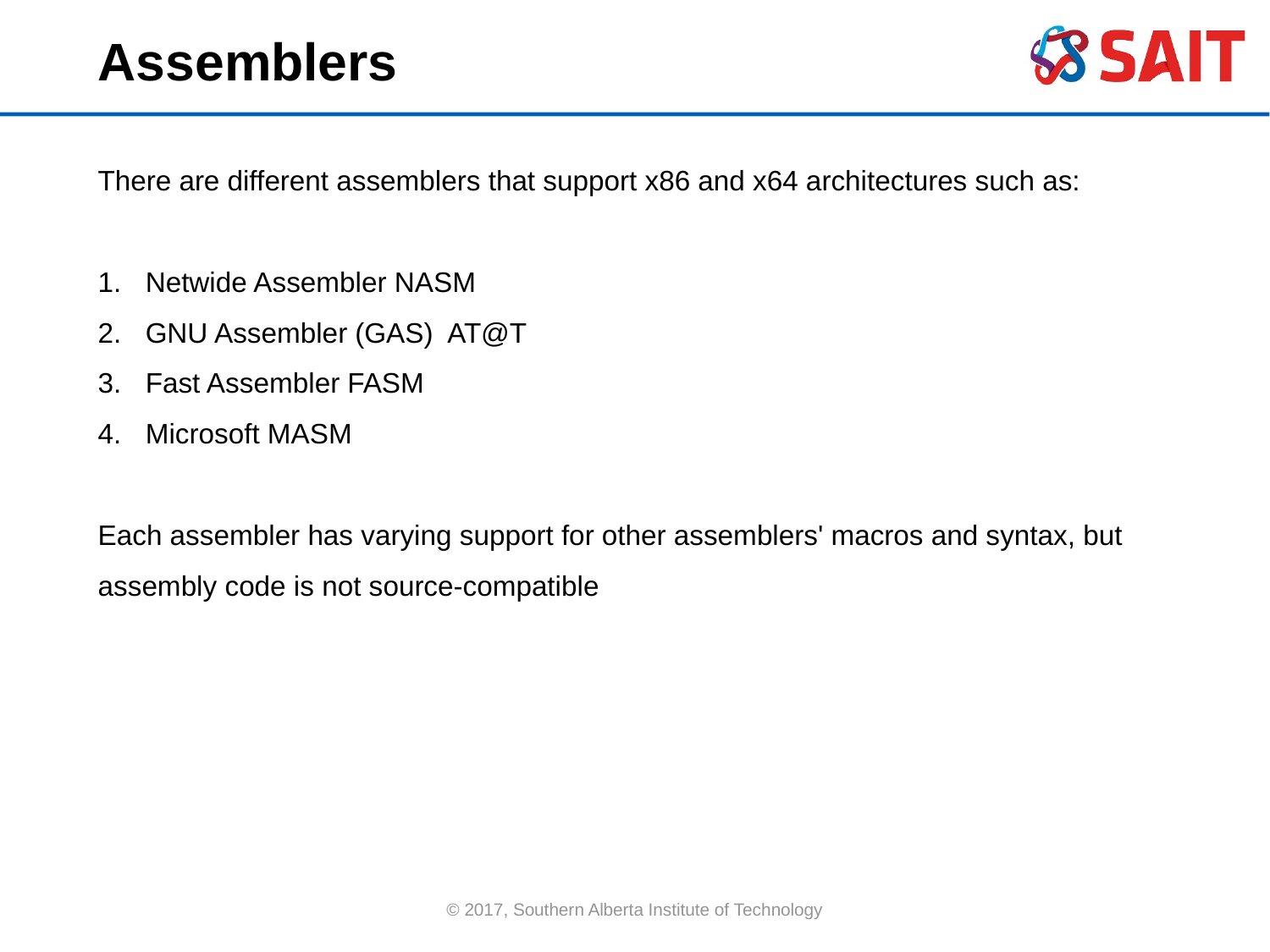

Assemblers
There are different assemblers that support x86 and x64 architectures such as:

Netwide Assembler NASM
GNU Assembler (GAS)  AT@T
Fast Assembler FASM
Microsoft MASM

Each assembler has varying support for other assemblers' macros and syntax, but assembly code is not source-compatible